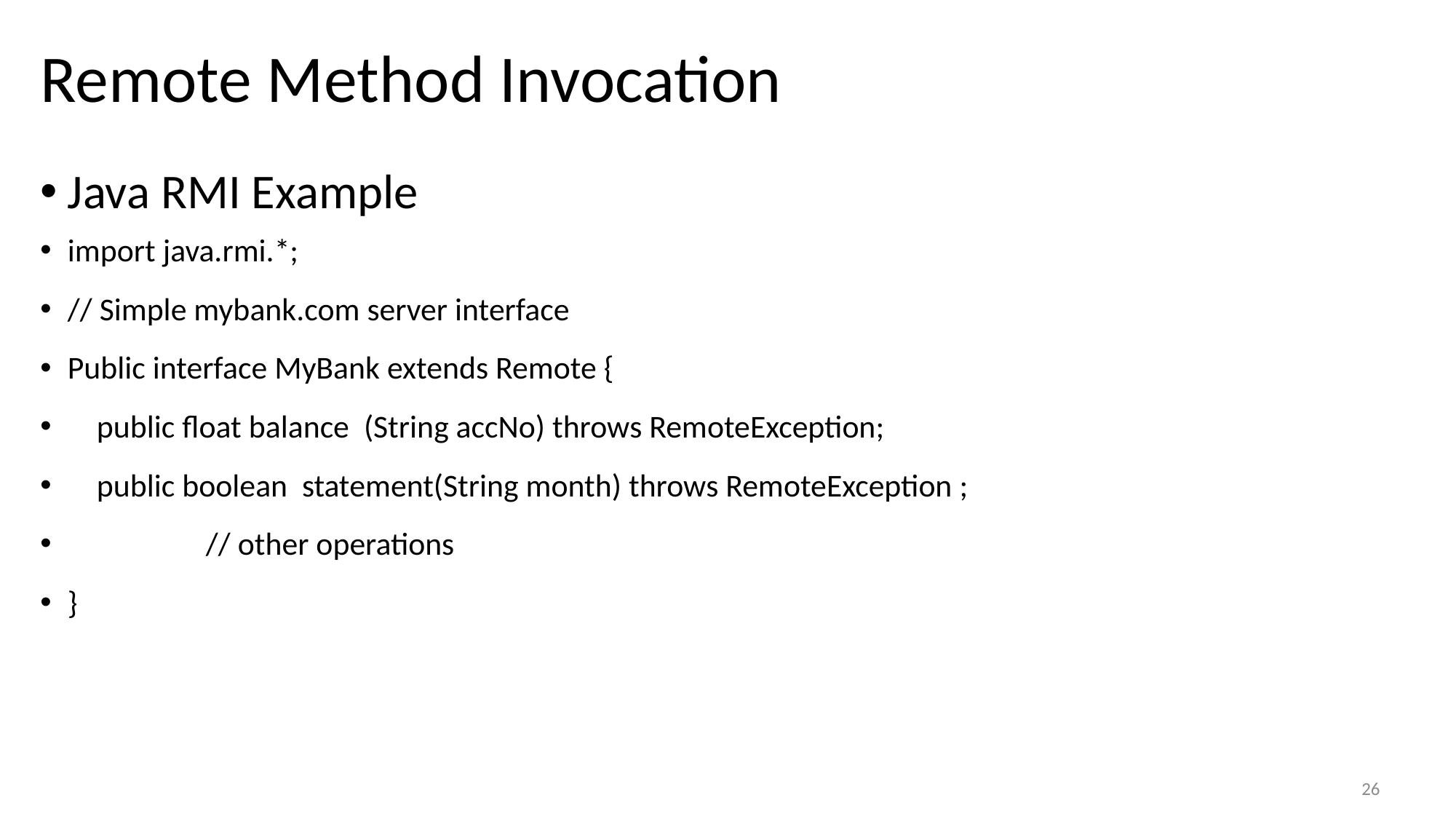

# Remote Method Invocation
Java RMI Example
import java.rmi.*;
// Simple mybank.com server interface
Public interface MyBank extends Remote {
    public float balance  (String accNo) throws RemoteException;
    public boolean  statement(String month) throws RemoteException ;
	    // other operations
}